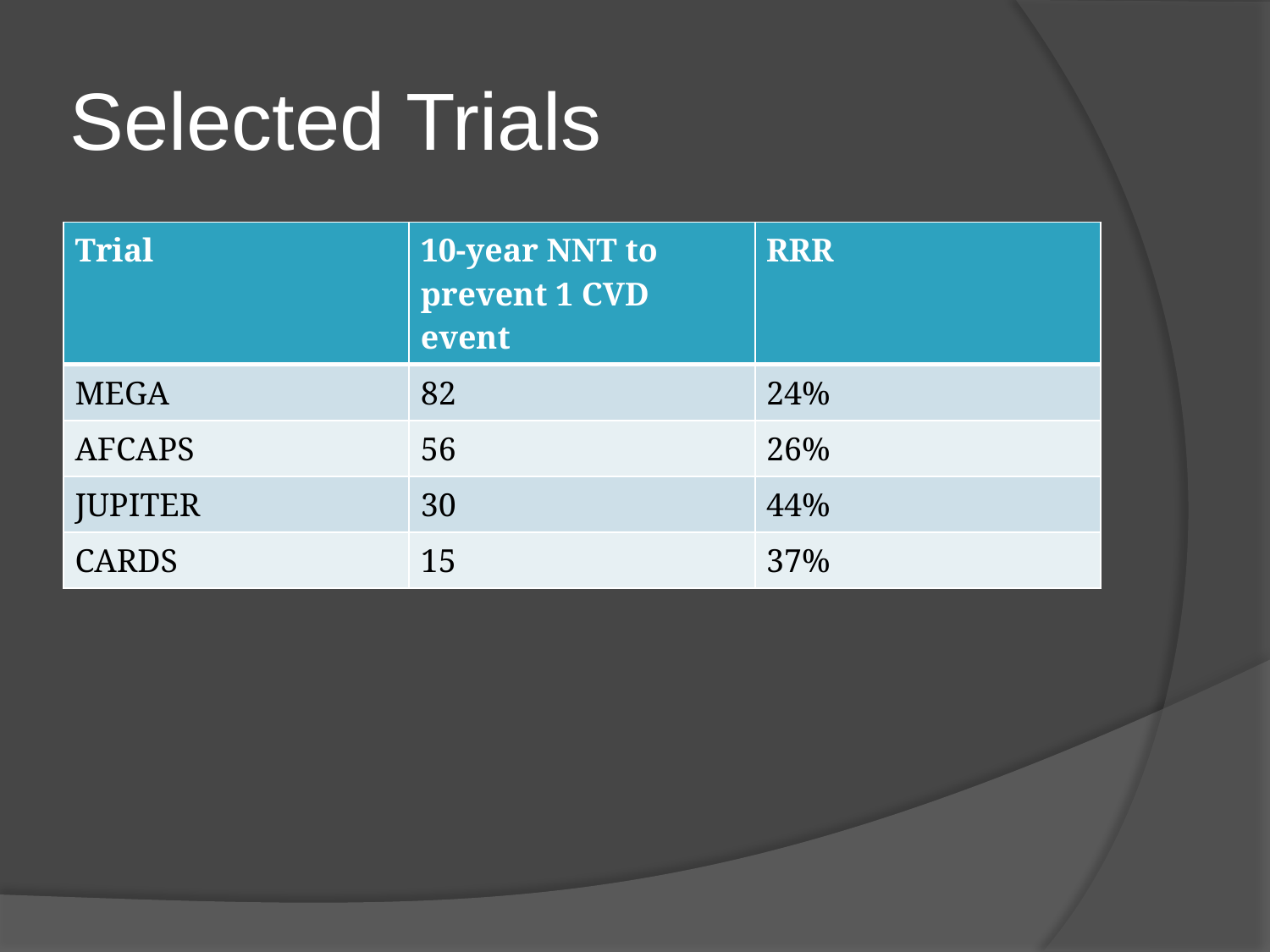

# Selected Trials
| Trial | 10-year NNT to prevent 1 CVD event | RRR |
| --- | --- | --- |
| MEGA | 82 | 24% |
| AFCAPS | 56 | 26% |
| JUPITER | 30 | 44% |
| CARDS | 15 | 37% |